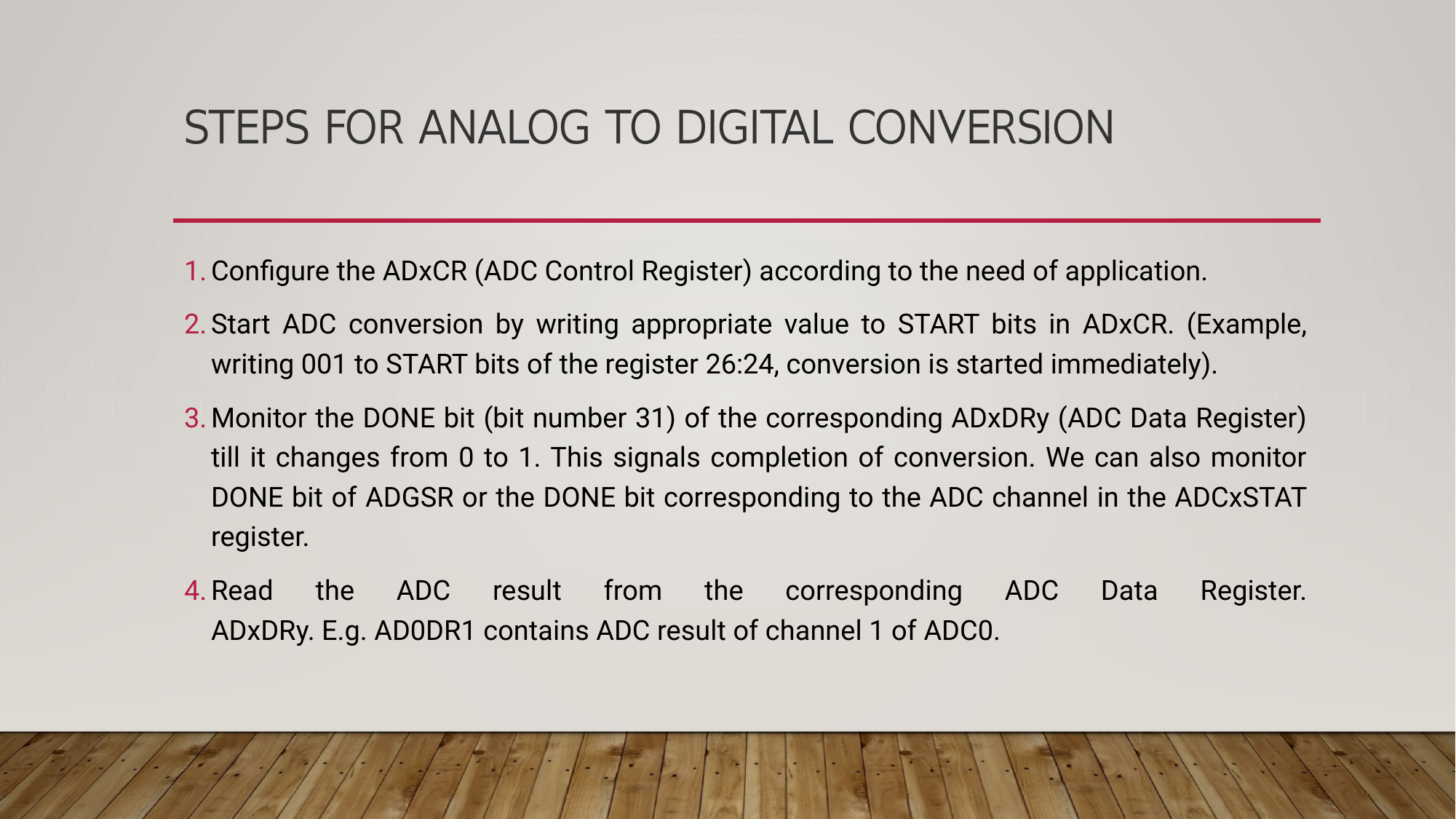

# Steps for Analog to Digital Conversion
Configure the ADxCR (ADC Control Register) according to the need of application.
Start ADC conversion by writing appropriate value to START bits in ADxCR. (Example, writing 001 to START bits of the register 26:24, conversion is started immediately).
Monitor the DONE bit (bit number 31) of the corresponding ADxDRy (ADC Data Register) till it changes from 0 to 1. This signals completion of conversion. We can also monitor DONE bit of ADGSR or the DONE bit corresponding to the ADC channel in the ADCxSTAT register.
Read the ADC result from the corresponding ADC Data Register.
ADxDRy. E.g. AD0DR1 contains ADC result of channel 1 of ADC0.